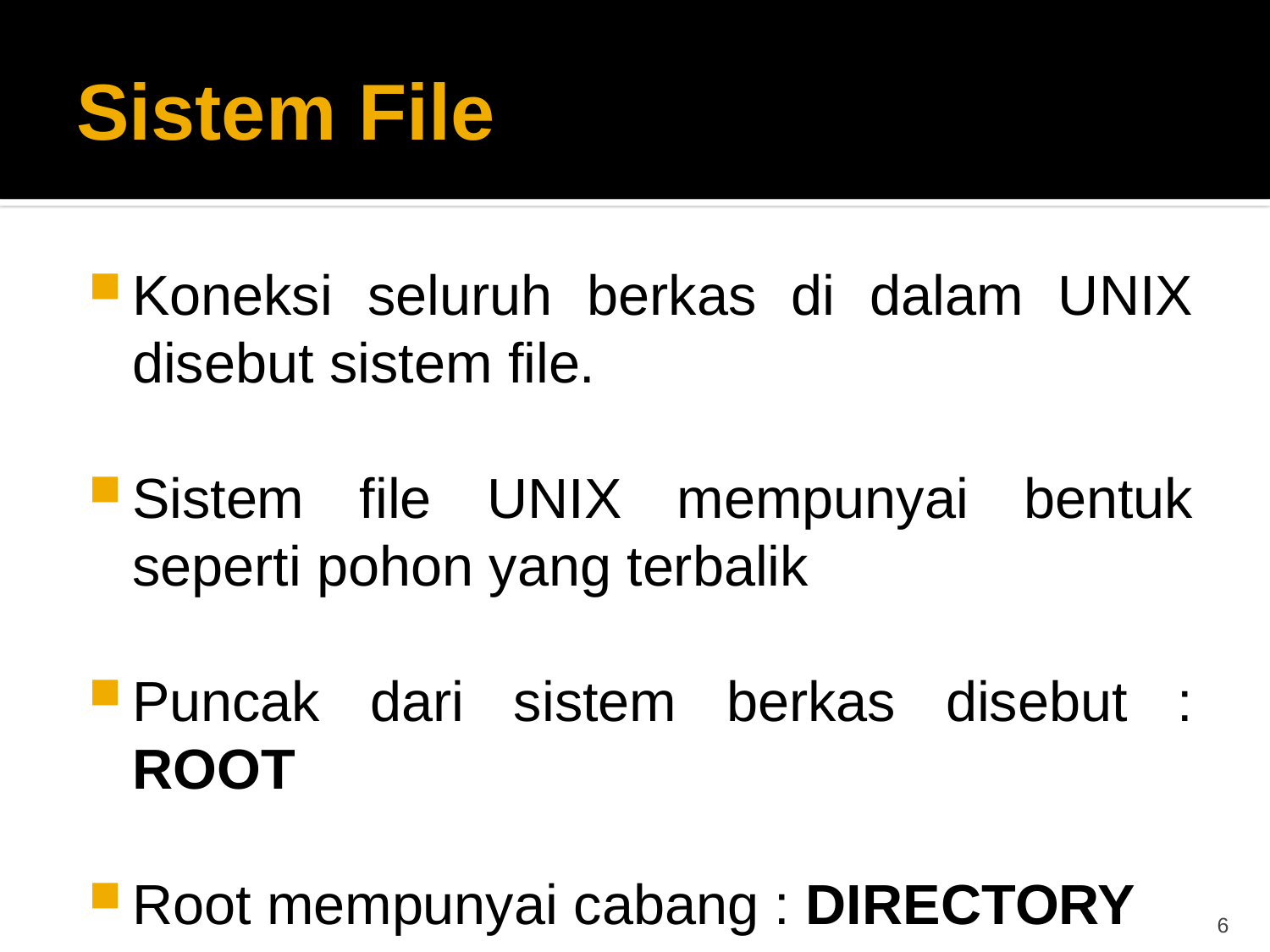

# Sistem File
Koneksi seluruh berkas di dalam UNIX disebut sistem file.

Sistem file UNIX mempunyai bentuk seperti pohon yang terbalik

Puncak dari sistem berkas disebut : ROOT

Root mempunyai cabang : DIRECTORY

6